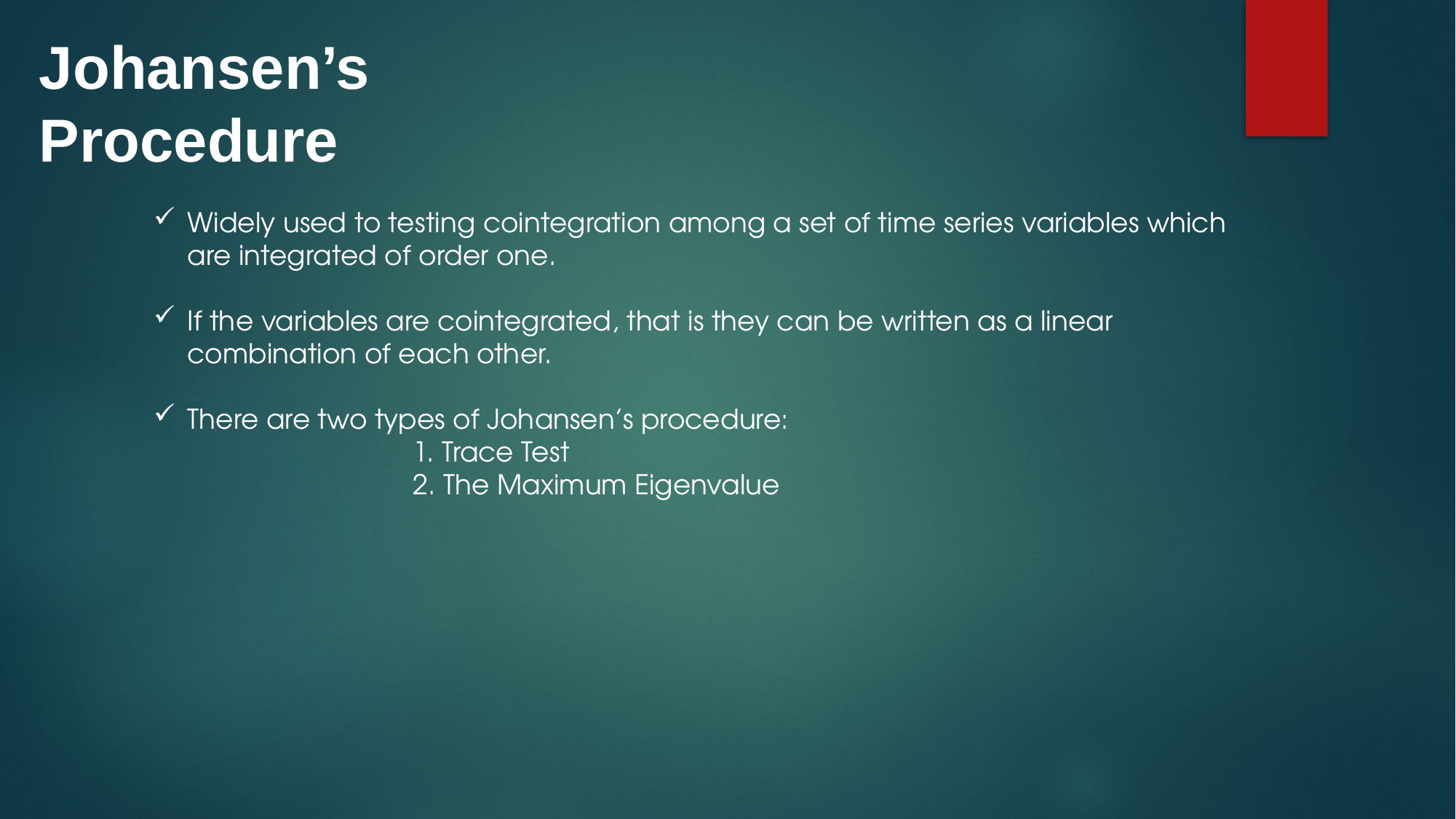

Johansen’s Procedure
Widely used to testing cointegration among a set of time series variables which are integrated of order one.

If the variables are cointegrated, that is they can be written as a linear combination of each other.

There are two types of Johansen’s procedure:
                                  1. Trace Test
                                  2. The Maximum Eigenvalue